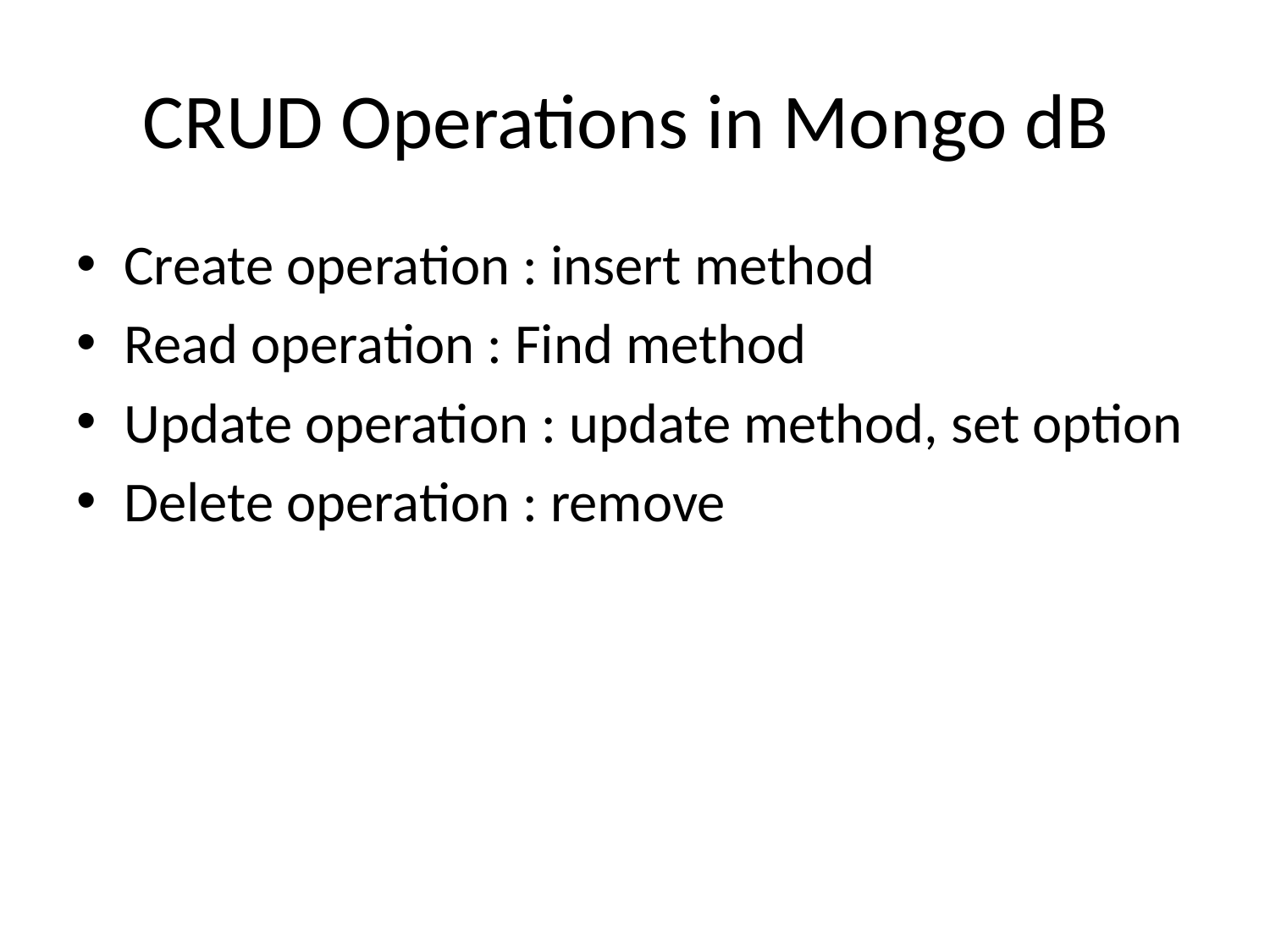

# CRUD Operations in Mongo dB
Create operation : insert method
Read operation : Find method
Update operation : update method, set option
Delete operation : remove